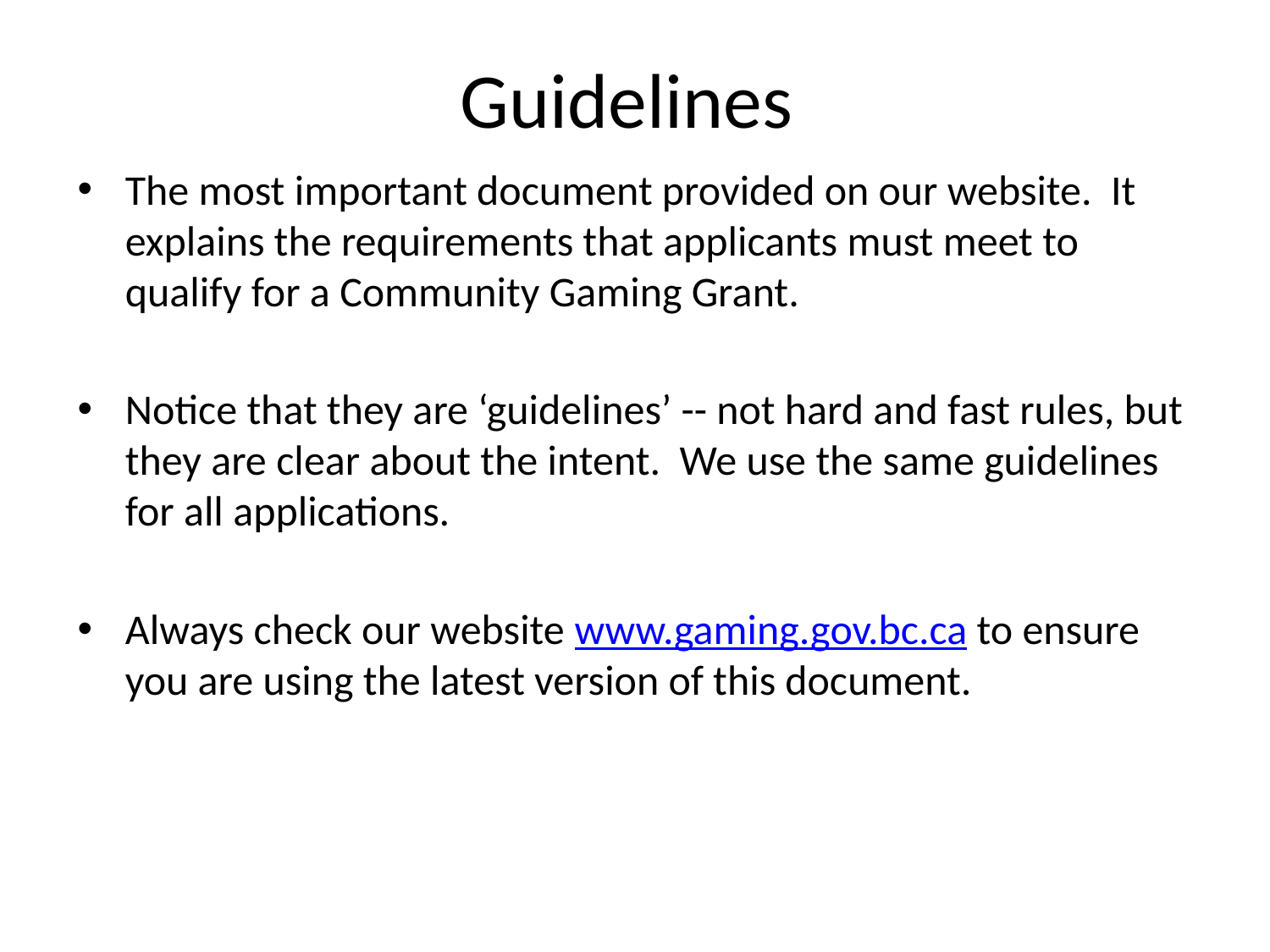

# Guidelines
The most important document provided on our website.  It explains the requirements that applicants must meet to qualify for a Community Gaming Grant.

Notice that they are ‘guidelines’ -- not hard and fast rules, but they are clear about the intent.  We use the same guidelines for all applications.

Always check our website www.gaming.gov.bc.ca to ensure you are using the latest version of this document.